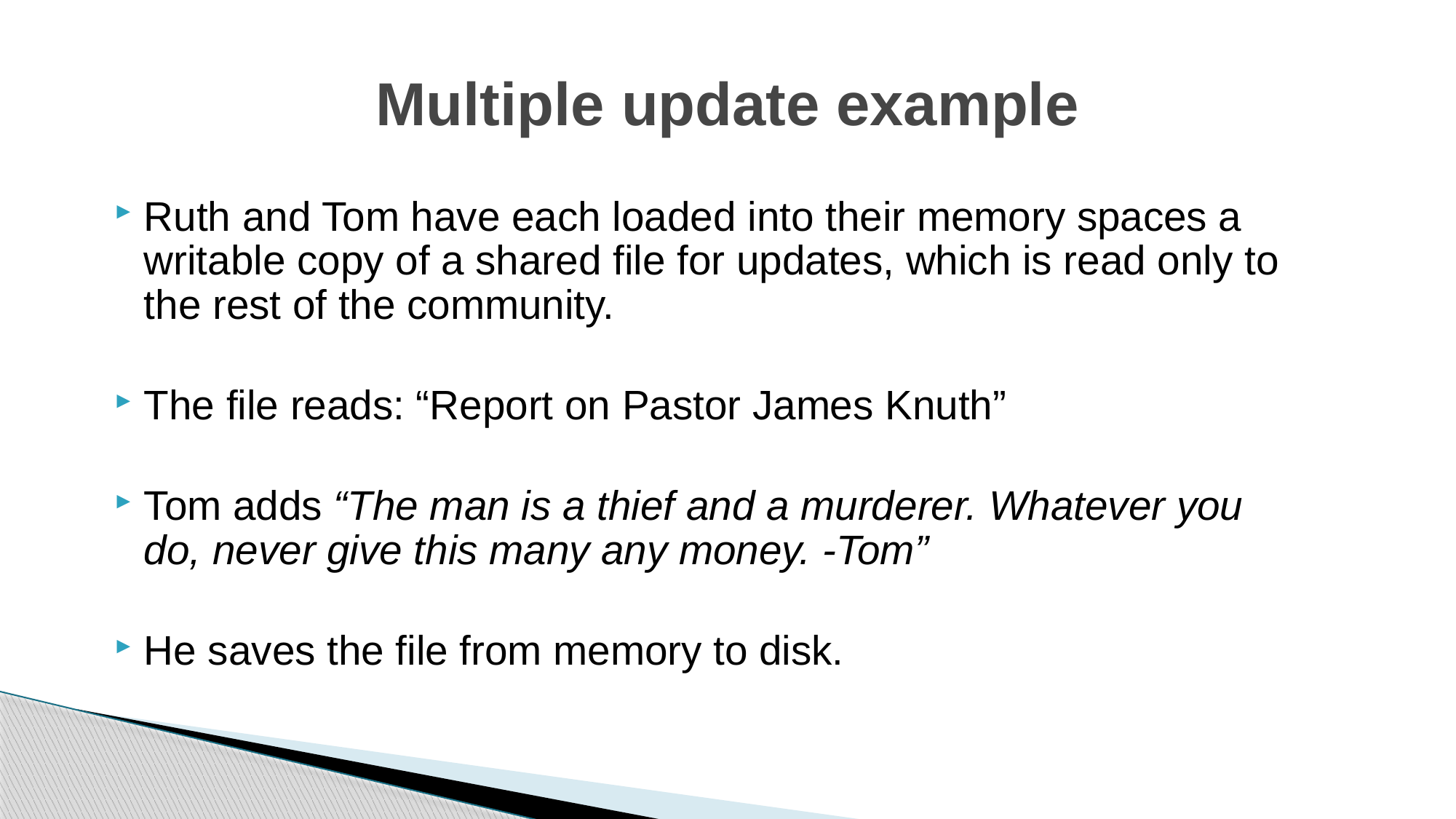

# Multiple update example

Ruth and Tom have each loaded into their memory spaces a writable copy of a shared file for updates, which is read only to the rest of the community.

The file reads: “Report on Pastor James Knuth”

Tom adds “The man is a thief and a murderer. Whatever you do, never give this many any money. -Tom”

He saves the file from memory to disk.